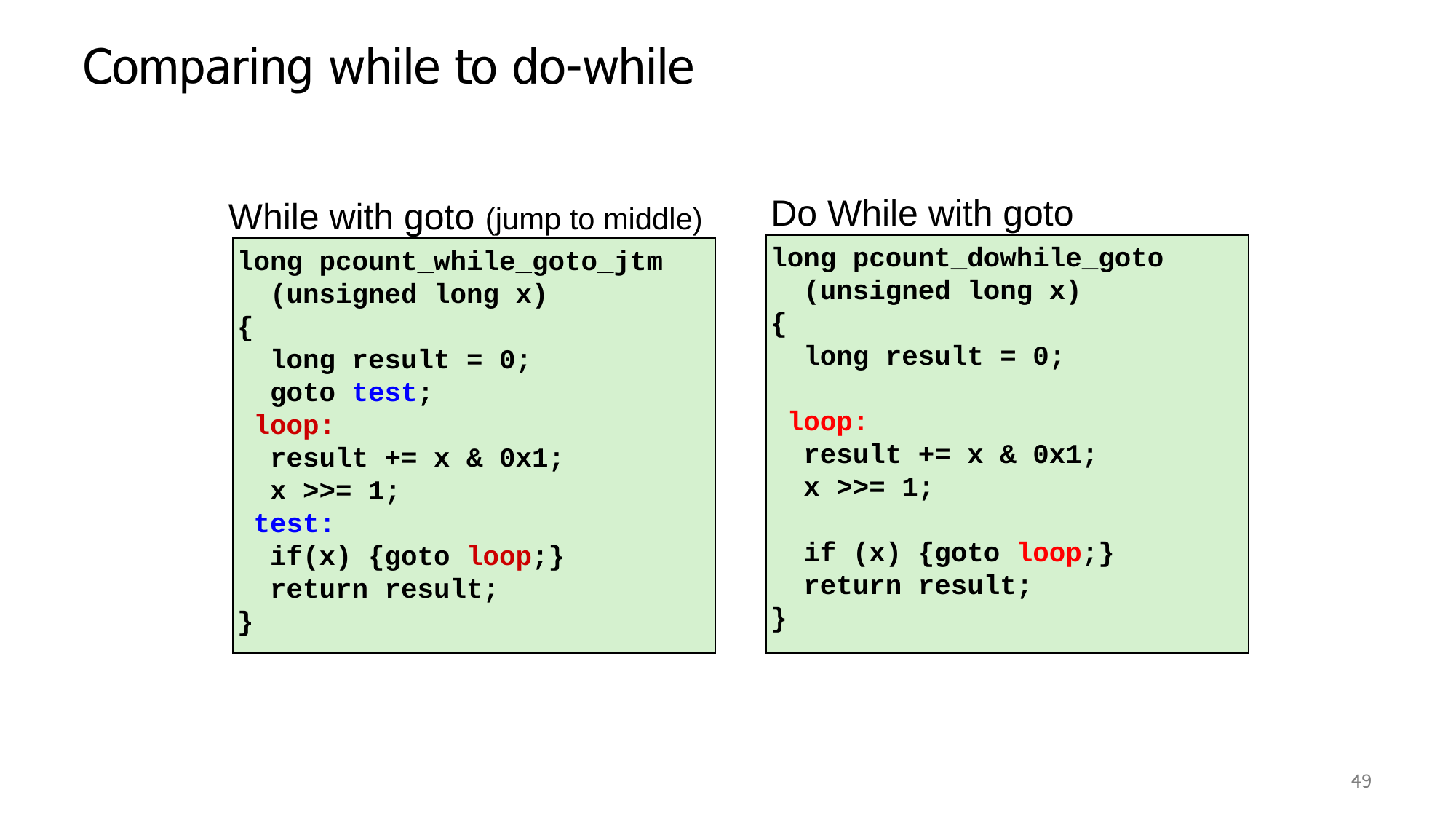

# Comparing while to do-while
Do While with goto
While with goto (jump to middle)
long pcount_dowhile_goto
  (unsigned long x)
{
  long result = 0;
 loop:
  result += x & 0x1;
  x >>= 1;
  if (x) {goto loop;}
  return result;
}
long pcount_while_goto_jtm
  (unsigned long x)
{
  long result = 0;
  goto test;
 loop:
  result += x & 0x1;
  x >>= 1;
 test:
  if(x) {goto loop;}
  return result;
}
49